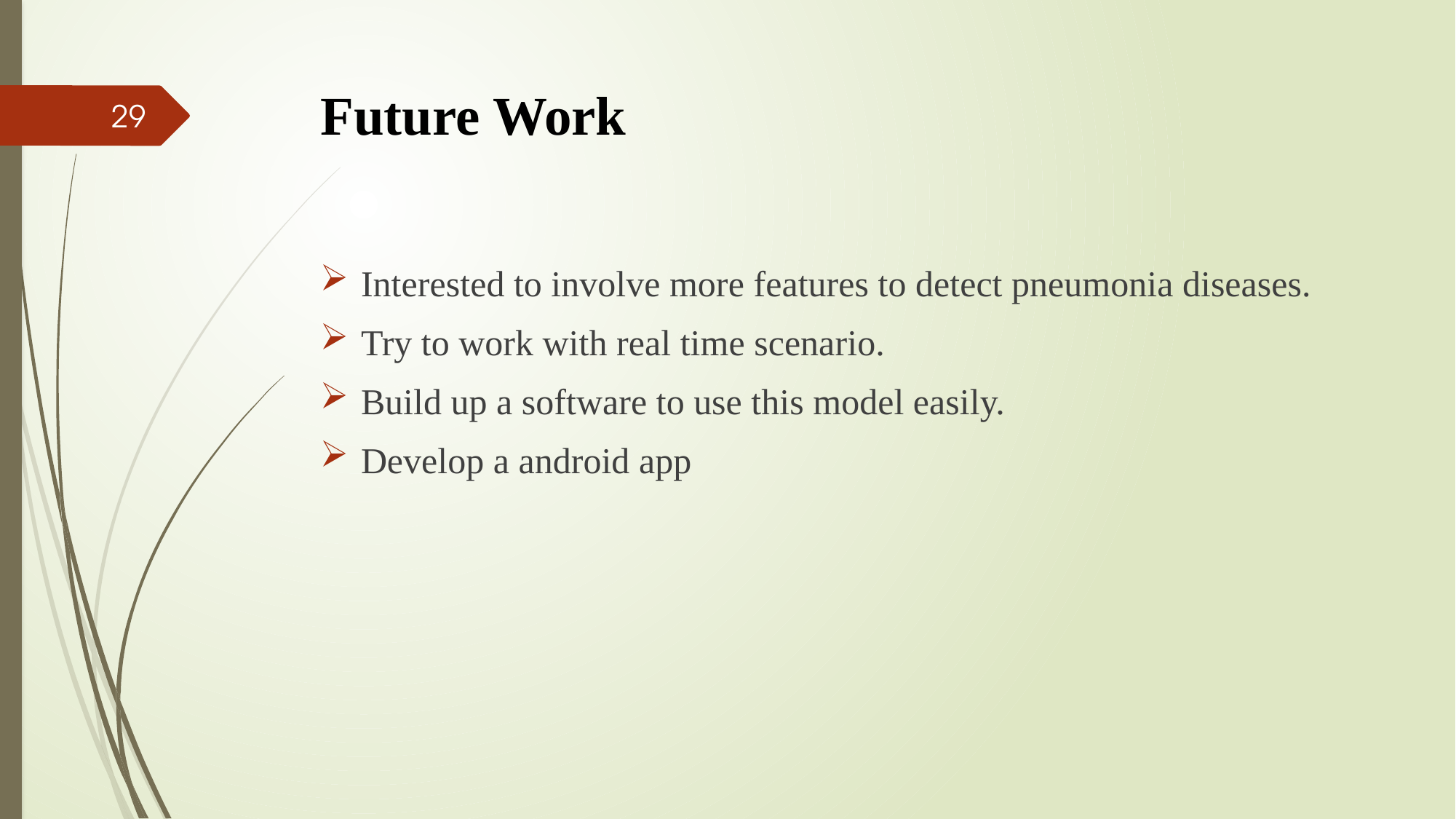

# Future Work
29
Interested to involve more features to detect pneumonia diseases.
Try to work with real time scenario.
Build up a software to use this model easily.
Develop a android app